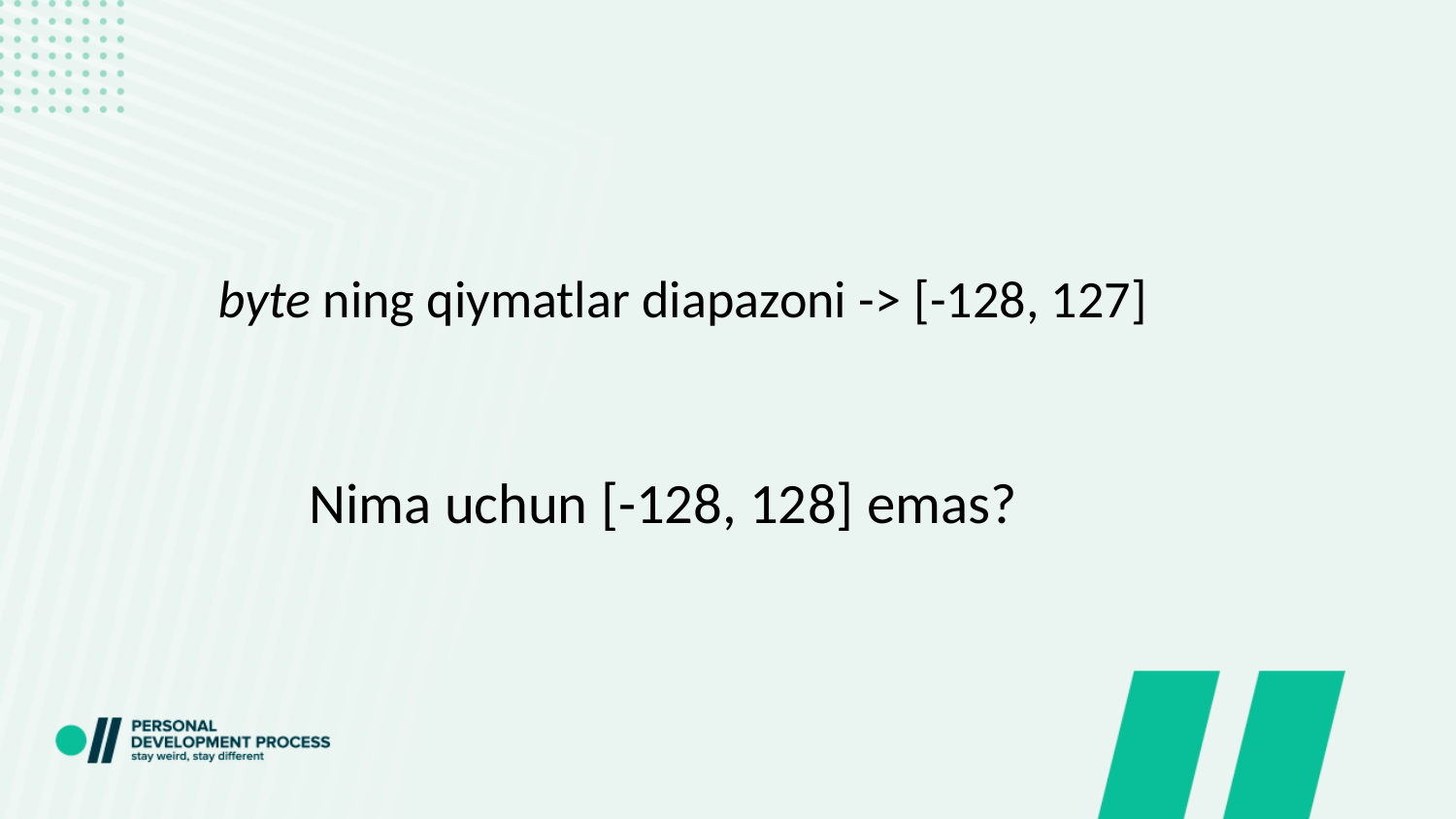

# byte ning qiymatlar diapazoni -> [-128, 127]
Nima uchun [-128, 128] emas?